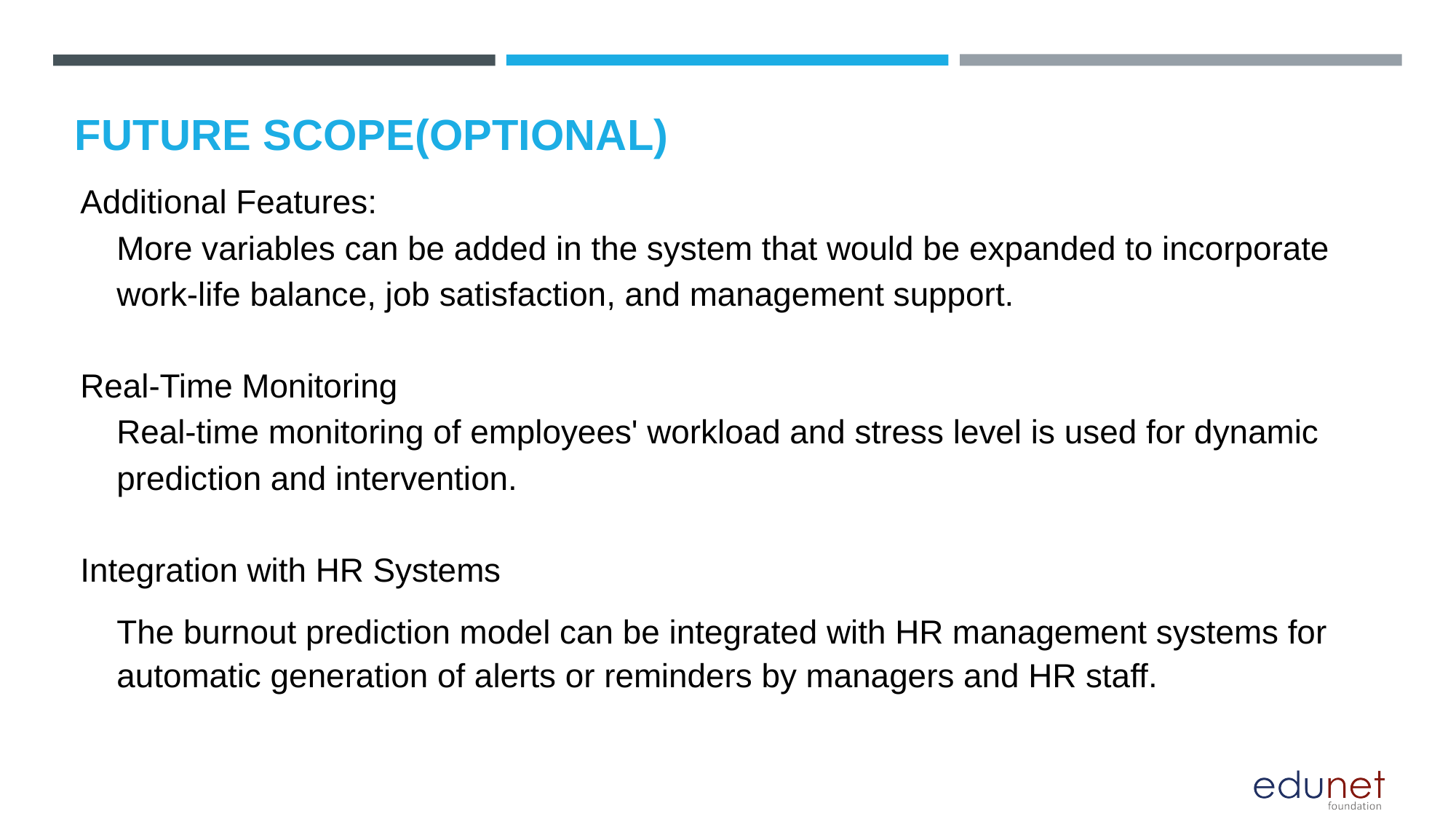

FUTURE SCOPE(OPTIONAL)
Additional Features:
More variables can be added in the system that would be expanded to incorporate work-life balance, job satisfaction, and management support.

Real-Time Monitoring
Real-time monitoring of employees' workload and stress level is used for dynamic prediction and intervention.

Integration with HR Systems
The burnout prediction model can be integrated with HR management systems for automatic generation of alerts or reminders by managers and HR staff.